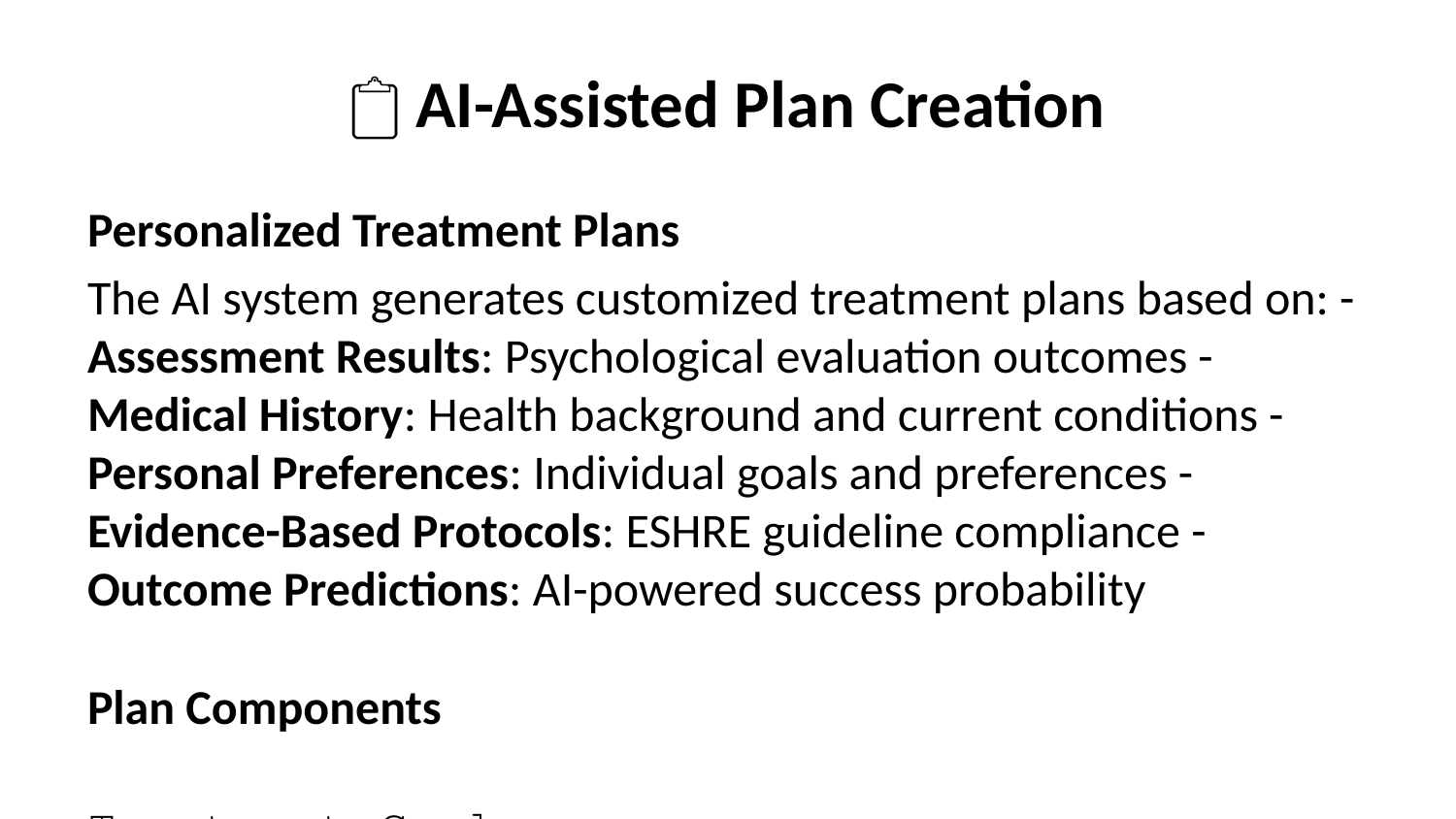

# 📋 AI-Assisted Plan Creation
Personalized Treatment Plans
The AI system generates customized treatment plans based on: - Assessment Results: Psychological evaluation outcomes - Medical History: Health background and current conditions - Personal Preferences: Individual goals and preferences - Evidence-Based Protocols: ESHRE guideline compliance - Outcome Predictions: AI-powered success probability
Plan Components
Treatment Goals:
- Primary objectives
- Secondary outcomes
- Timeline milestones
- Success metrics
- Risk mitigation

Intervention Strategies:
- Counseling sessions
- Educational resources
- Support group referrals
- Stress management techniques
- Communication tools

Monitoring Schedule:
- Assessment frequency
- Progress checkpoints
- Adjustment triggers
- Outcome measurements
- Follow-up protocols